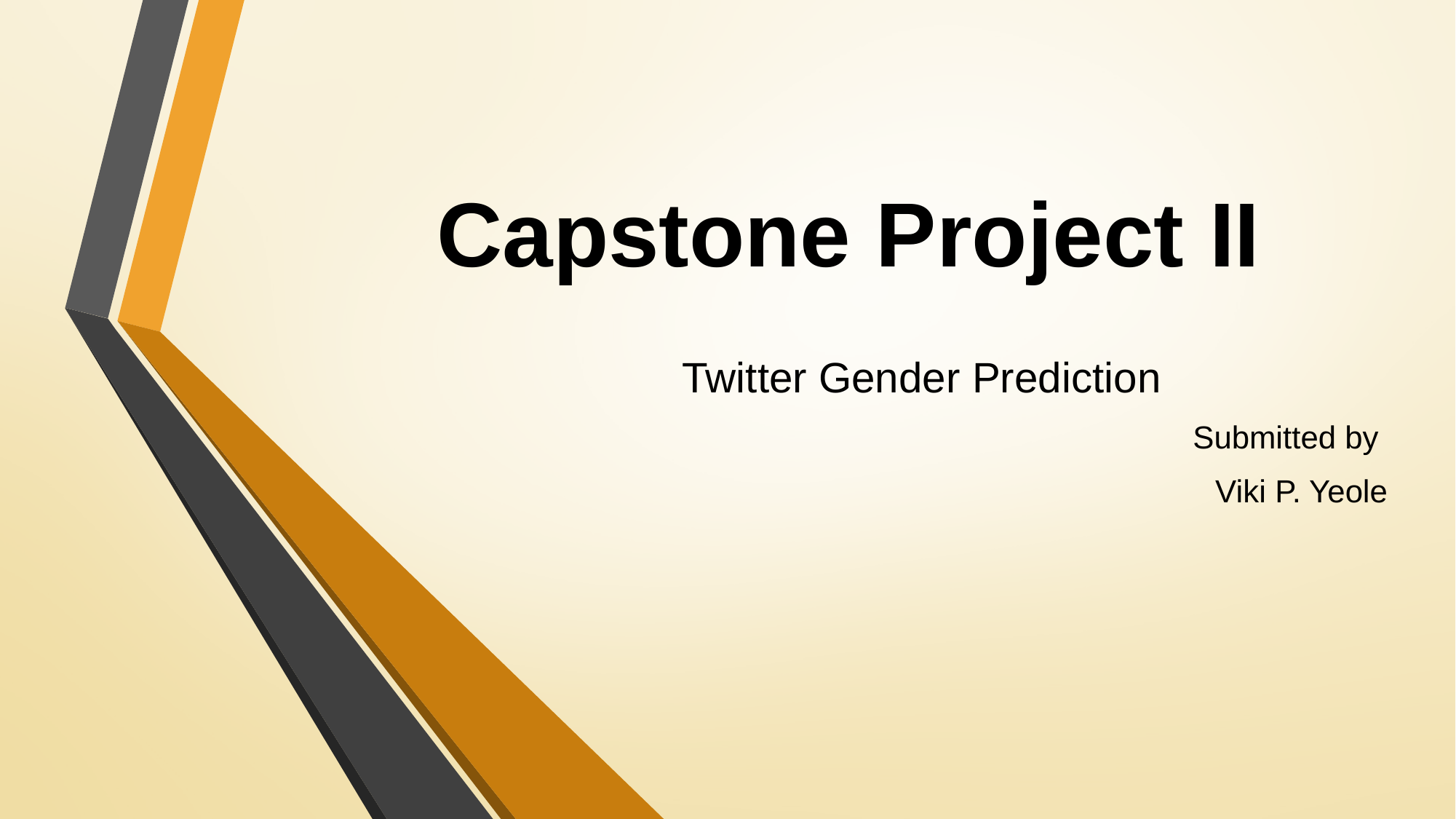

# Capstone Project II
Twitter Gender Prediction
Submitted by
Viki P. Yeole